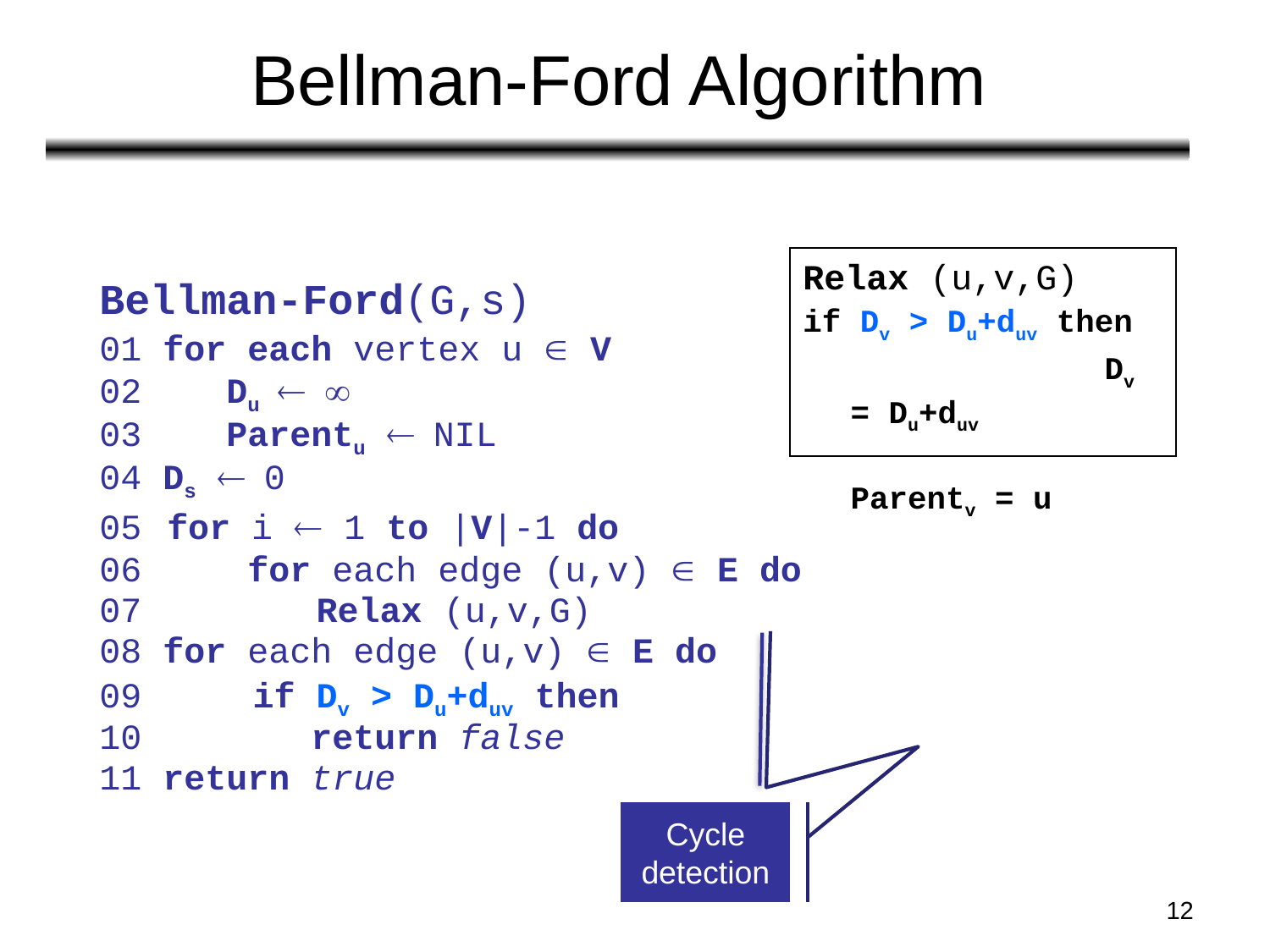

# Bellman-Ford Algorithm
Relax (u,v,G)
if Dv > Du+duv then
			Dv = Du+duv
			Parentv = u
Bellman-Ford(G,s)
01 for each vertex u ∈ V
02    Du ← ∞
03    Parentu ← NIL
04 Ds ← 0
05 for i ← 1 to |V|-1 do
06     for each edge (u,v) ∈ E do
07	        Relax (u,v,G)
08 for each edge (u,v) ∈ E do
09	     if Dv > Du+duv then
10        return false
11 return true

Cycle detection
12